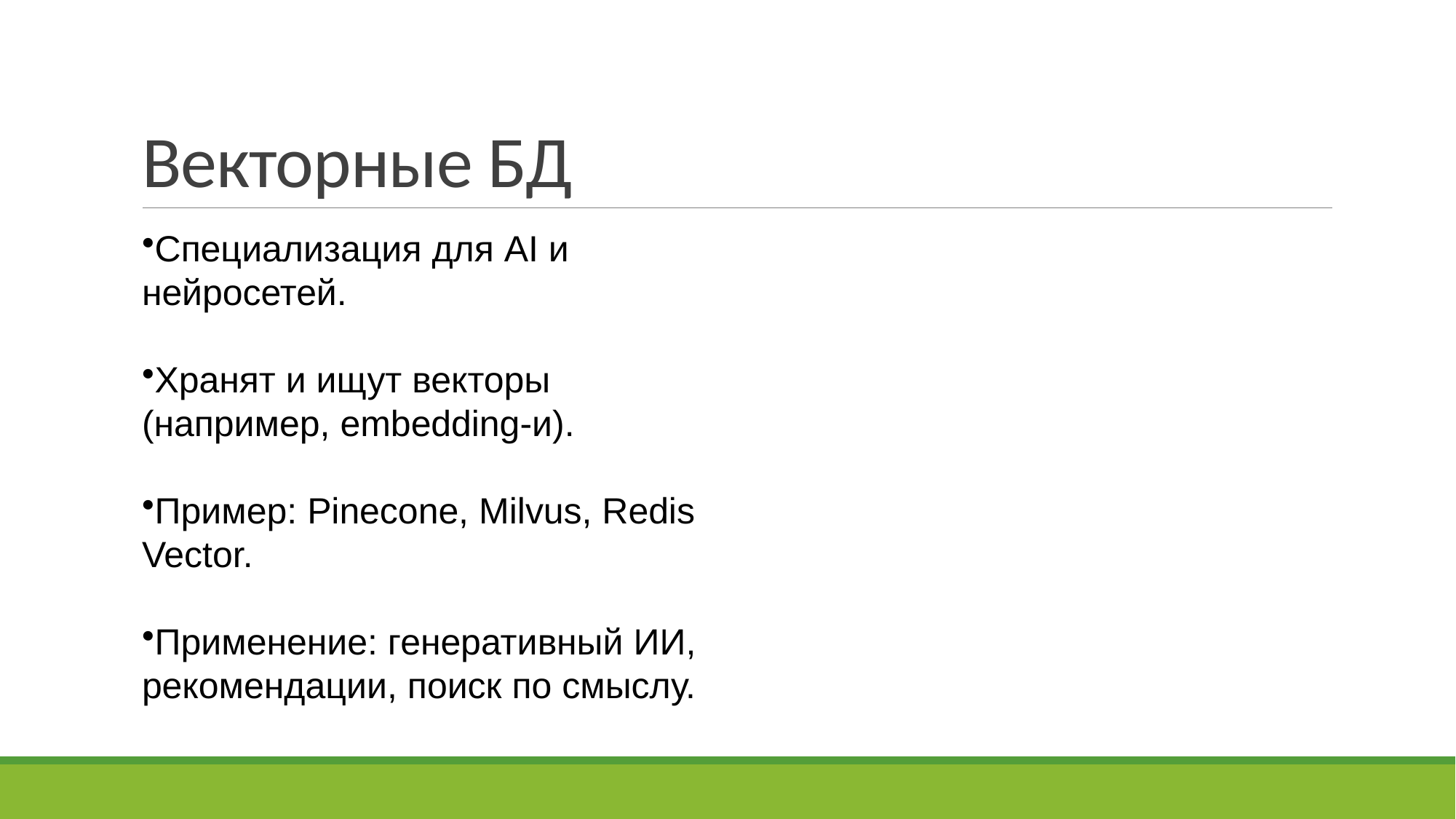

# Векторные БД
Специализация для AI и нейросетей.

Хранят и ищут векторы (например, embedding-и).

Пример: Pinecone, Milvus, Redis Vector.

Применение: генеративный ИИ, рекомендации, поиск по смыслу.